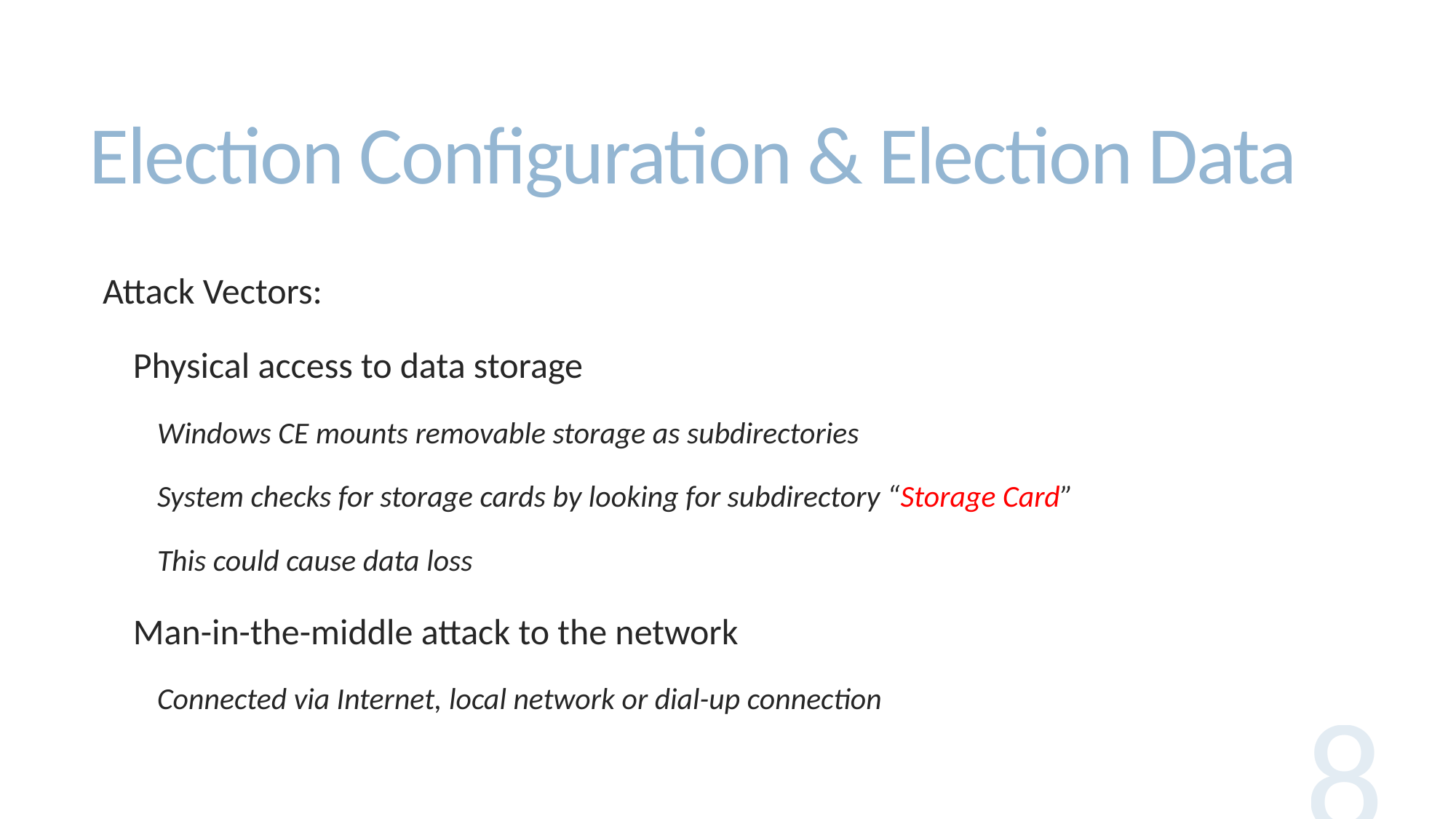

# Election Configuration & Election Data
Attack Vectors:
Physical access to data storage
Windows CE mounts removable storage as subdirectories
System checks for storage cards by looking for subdirectory “Storage Card”
This could cause data loss
Man-in-the-middle attack to the network
Connected via Internet, local network or dial-up connection

8